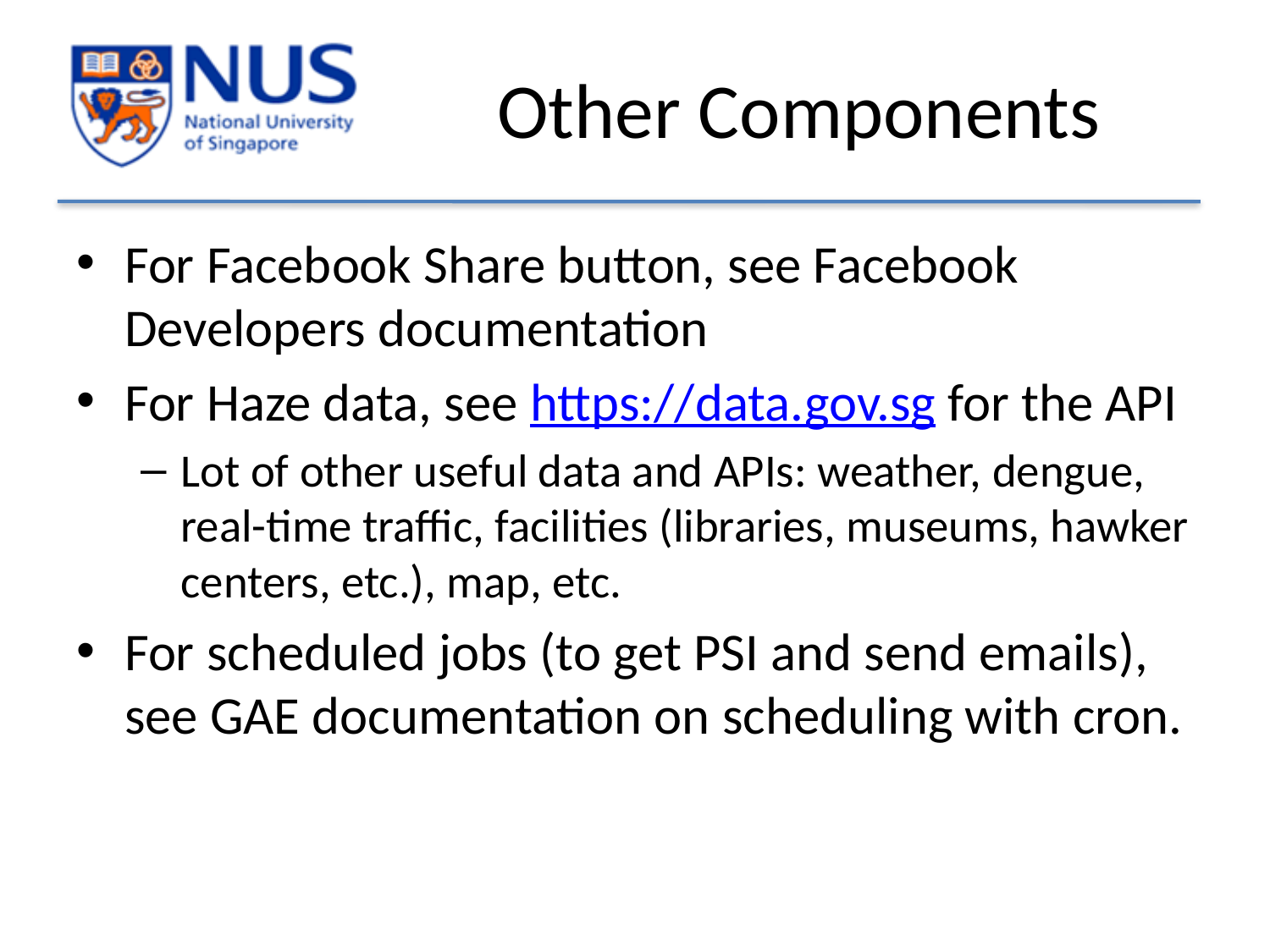

# Other Components
For Facebook Share button, see Facebook Developers documentation
For Haze data, see https://data.gov.sg for the API
Lot of other useful data and APIs: weather, dengue, real-time traffic, facilities (libraries, museums, hawker centers, etc.), map, etc.
For scheduled jobs (to get PSI and send emails), see GAE documentation on scheduling with cron.